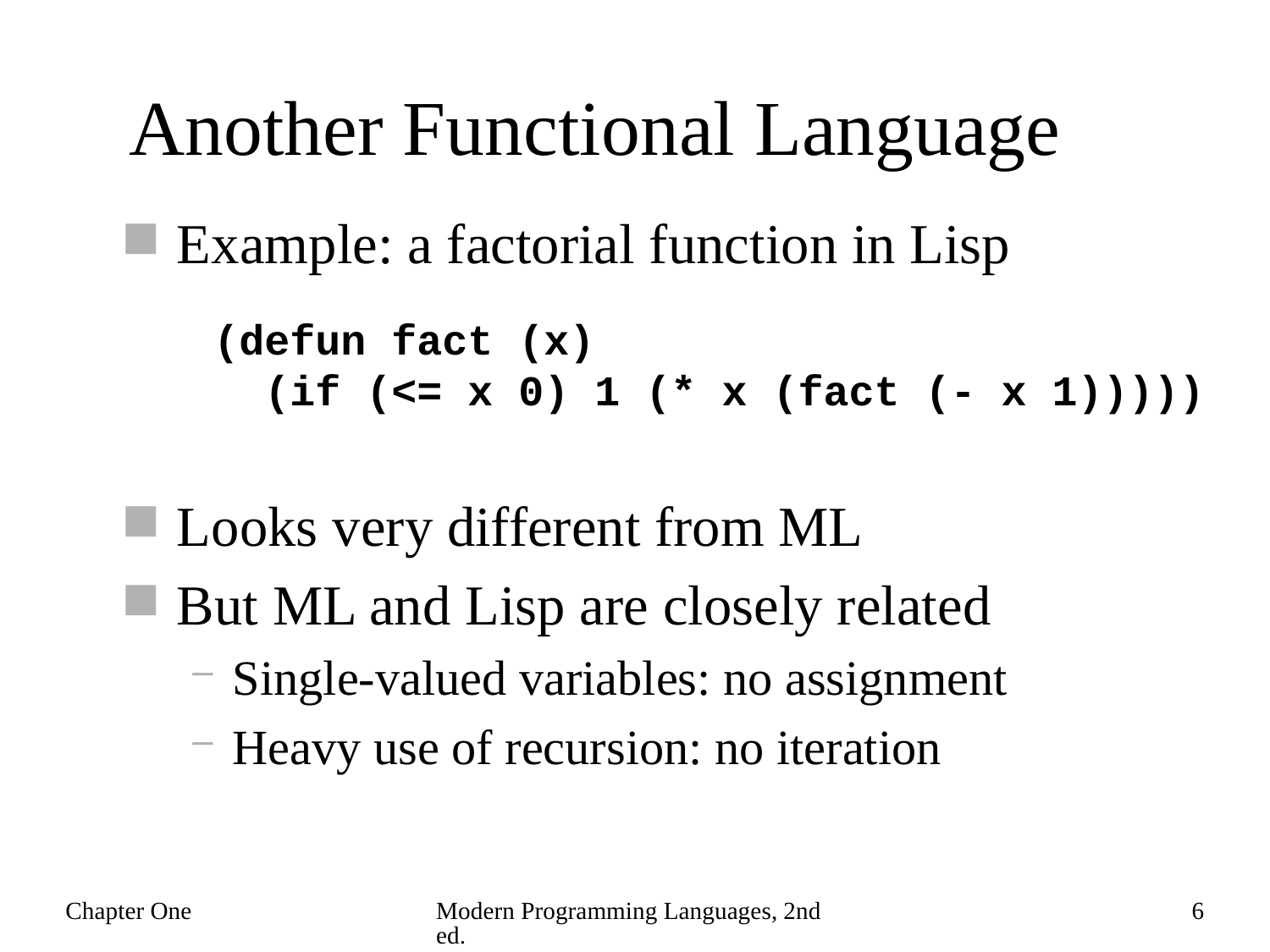

# Another Functional Language
Example: a factorial function in Lisp
Looks very different from ML
But ML and Lisp are closely related
Single-valued variables: no assignment
Heavy use of recursion: no iteration
(defun fact (x)
  (if (<= x 0) 1 (* x (fact (- x 1)))))
Chapter One
Modern Programming Languages, 2nd ed.
6